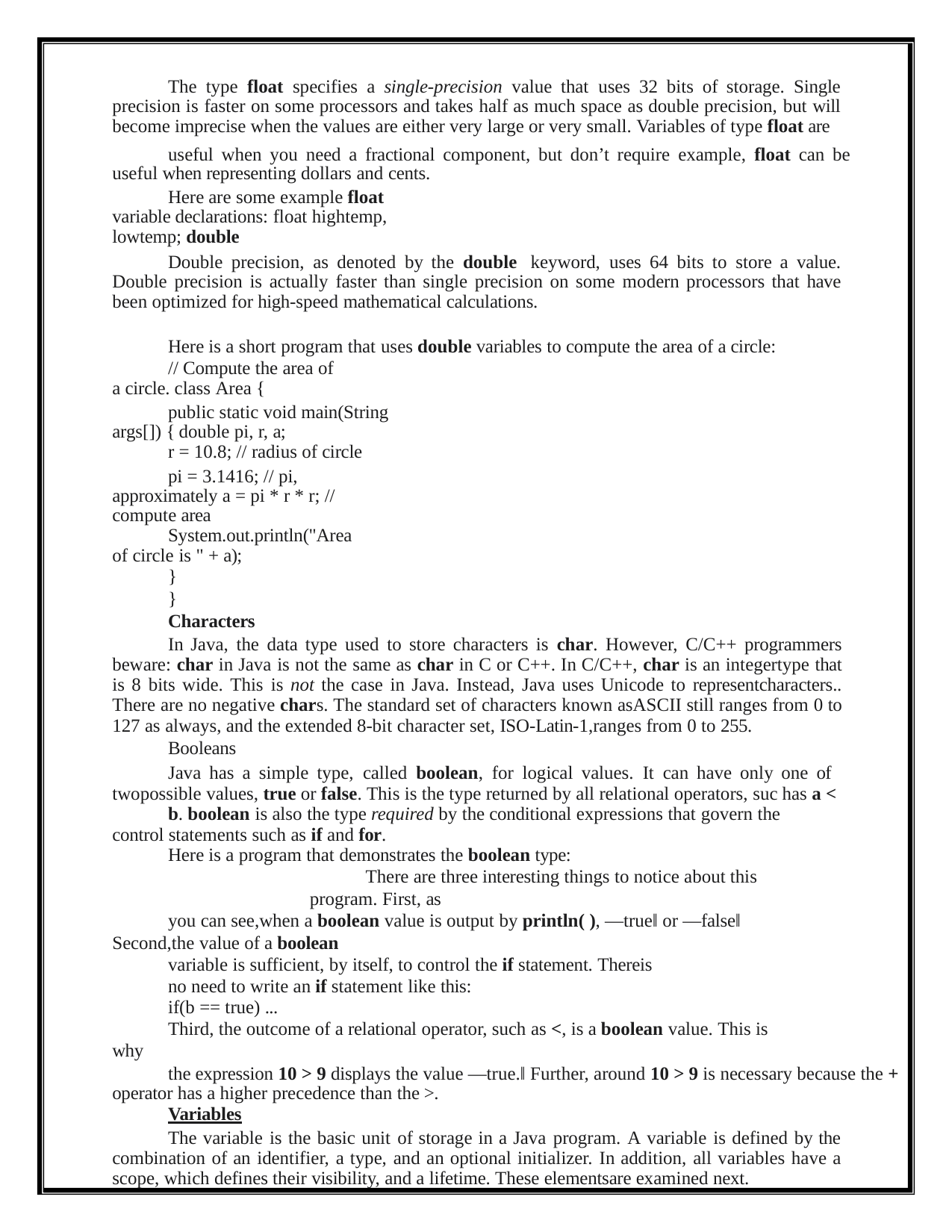

The type float specifies a single-precision value that uses 32 bits of storage. Single precision is faster on some processors and takes half as much space as double precision, but will become imprecise when the values are either very large or very small. Variables of type float are
useful when you need a fractional component, but don’t require example, float can be useful when representing dollars and cents.
Here are some example float variable declarations: float hightemp, lowtemp; double
Double precision, as denoted by the double  keyword, uses 64 bits to store a value. Double precision is actually faster than single precision on some modern processors that have been optimized for high-speed mathematical calculations.

Here is a short program that uses double variables to compute the area of a circle:
// Compute the area of a circle. class Area {
public static void main(String args[]) { double pi, r, a;
r = 10.8; // radius of circle
pi = 3.1416; // pi, approximately a = pi * r * r; // compute area
System.out.println("Area of circle is " + a);
}
}
Characters
In Java, the data type used to store characters is char. However, C/C++ programmers beware: char in Java is not the same as char in C or C++. In C/C++, char is an integertype that is 8 bits wide. This is not the case in Java. Instead, Java uses Unicode to representcharacters.. There are no negative chars. The standard set of characters known asASCII still ranges from 0 to 127 as always, and the extended 8-bit character set, ISO-Latin-1,ranges from 0 to 255.
Booleans
Java has a simple type, called boolean, for logical values. It can have only one of twopossible values, true or false. This is the type returned by all relational operators, suc has a <
b. boolean is also the type required by the conditional expressions that govern the control statements such as if and for.
Here is a program that demonstrates the boolean type:
There are three interesting things to notice about this program. First, as
you can see,when a boolean value is output by println( ), ―true‖ or ―false‖ Second,the value of a boolean
variable is sufficient, by itself, to control the if statement. Thereis
no need to write an if statement like this:
if(b == true) ...
Third, the outcome of a relational operator, such as <, is a boolean value. This is why
the expression 10 > 9 displays the value ―true.‖ Further, around 10 > 9 is necessary because the + operator has a higher precedence than the >.
Variables
The variable is the basic unit of storage in a Java program. A variable is defined by the combination of an identifier, a type, and an optional initializer. In addition, all variables have a scope, which defines their visibility, and a lifetime. These elementsare examined next.